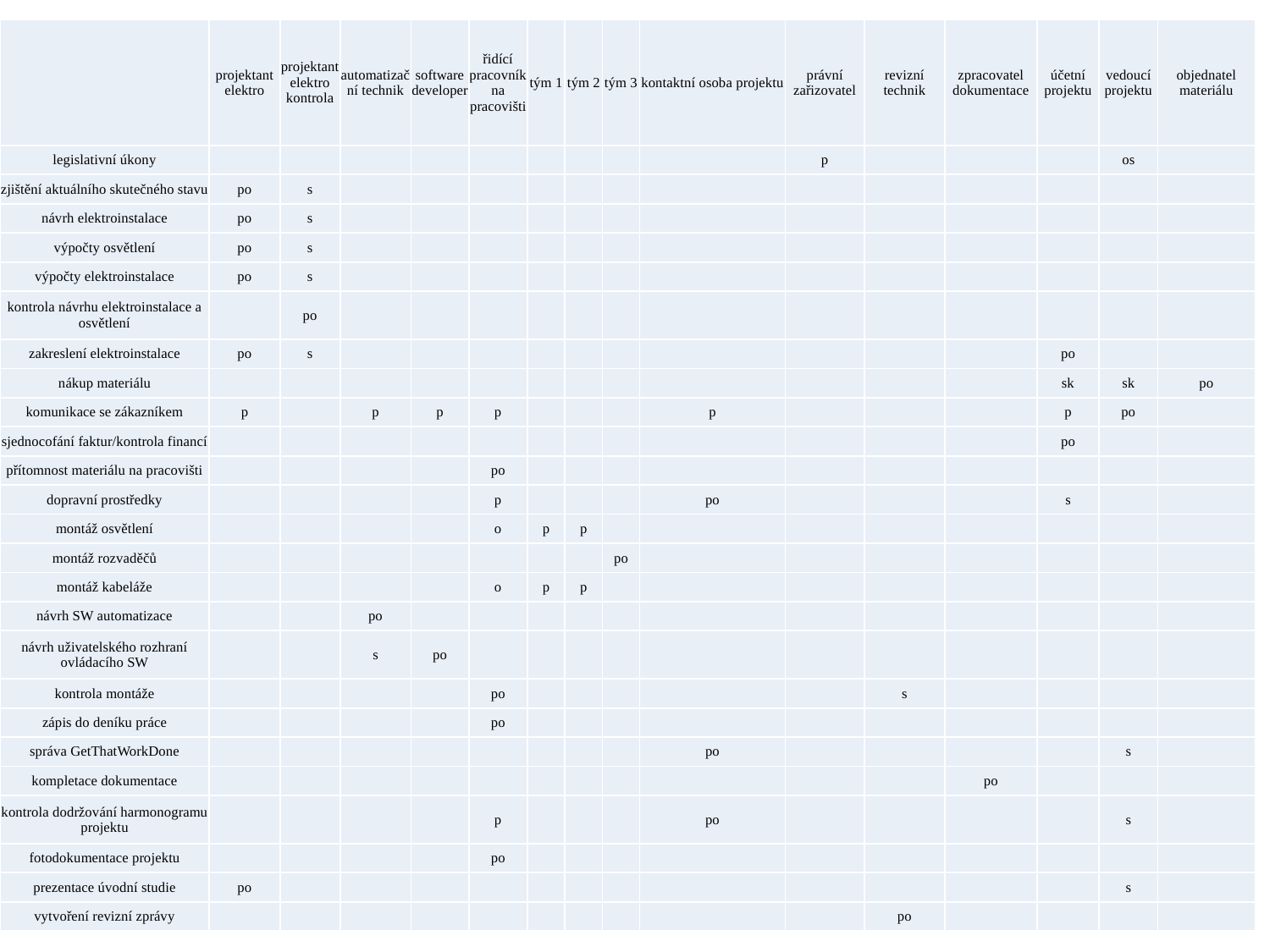

|  | projektant elektro | projektant elektro kontrola | automatizační technik | software developer | řidící pracovník na pracovišti | tým 1 | tým 2 | tým 3 | kontaktní osoba projektu | právní zařizovatel | revizní technik | zpracovatel dokumentace | účetní projektu | vedoucí projektu | objednatel materiálu |
| --- | --- | --- | --- | --- | --- | --- | --- | --- | --- | --- | --- | --- | --- | --- | --- |
| legislativní úkony |  |  |  |  |  |  |  |  |  | p |  |  |  | os |  |
| zjištění aktuálního skutečného stavu | po | s |  |  |  |  |  |  |  |  |  |  |  |  |  |
| návrh elektroinstalace | po | s |  |  |  |  |  |  |  |  |  |  |  |  |  |
| výpočty osvětlení | po | s |  |  |  |  |  |  |  |  |  |  |  |  |  |
| výpočty elektroinstalace | po | s |  |  |  |  |  |  |  |  |  |  |  |  |  |
| kontrola návrhu elektroinstalace a osvětlení |  | po |  |  |  |  |  |  |  |  |  |  |  |  |  |
| zakreslení elektroinstalace | po | s |  |  |  |  |  |  |  |  |  |  | po |  |  |
| nákup materiálu |  |  |  |  |  |  |  |  |  |  |  |  | sk | sk | po |
| komunikace se zákazníkem | p |  | p | p | p |  |  |  | p |  |  |  | p | po |  |
| sjednocofání faktur/kontrola financí |  |  |  |  |  |  |  |  |  |  |  |  | po |  |  |
| přítomnost materiálu na pracovišti |  |  |  |  | po |  |  |  |  |  |  |  |  |  |  |
| dopravní prostředky |  |  |  |  | p |  |  |  | po |  |  |  | s |  |  |
| montáž osvětlení |  |  |  |  | o | p | p |  |  |  |  |  |  |  |  |
| montáž rozvaděčů |  |  |  |  |  |  |  | po |  |  |  |  |  |  |  |
| montáž kabeláže |  |  |  |  | o | p | p |  |  |  |  |  |  |  |  |
| návrh SW automatizace |  |  | po |  |  |  |  |  |  |  |  |  |  |  |  |
| návrh uživatelského rozhraní ovládacího SW |  |  | s | po |  |  |  |  |  |  |  |  |  |  |  |
| kontrola montáže |  |  |  |  | po |  |  |  |  |  | s |  |  |  |  |
| zápis do deníku práce |  |  |  |  | po |  |  |  |  |  |  |  |  |  |  |
| správa GetThatWorkDone |  |  |  |  |  |  |  |  | po |  |  |  |  | s |  |
| kompletace dokumentace |  |  |  |  |  |  |  |  |  |  |  | po |  |  |  |
| kontrola dodržování harmonogramu projektu |  |  |  |  | p |  |  |  | po |  |  |  |  | s |  |
| fotodokumentace projektu |  |  |  |  | po |  |  |  |  |  |  |  |  |  |  |
| prezentace úvodní studie | po |  |  |  |  |  |  |  |  |  |  |  |  | s |  |
| vytvoření revizní zprávy |  |  |  |  |  |  |  |  |  |  | po |  |  |  |  |